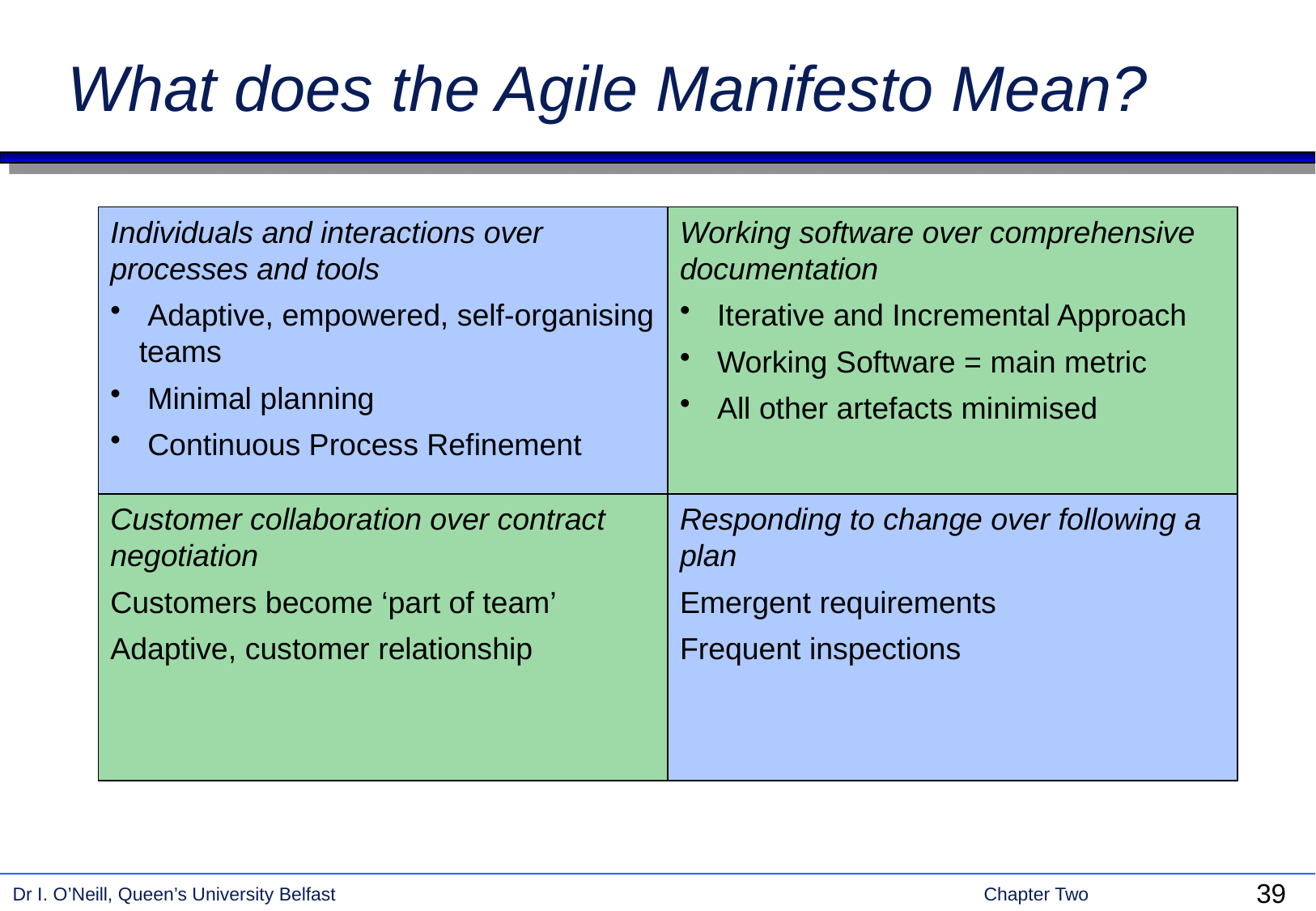

# What does the Agile Manifesto Mean?
Individuals and interactions over processes and tools
 Adaptive, empowered, self-organising teams
 Minimal planning
 Continuous Process Refinement
Working software over comprehensive documentation
 Iterative and Incremental Approach
 Working Software = main metric
 All other artefacts minimised
Customer collaboration over contract negotiation
Customers become ‘part of team’
Adaptive, customer relationship
Responding to change over following a plan
Emergent requirements
Frequent inspections